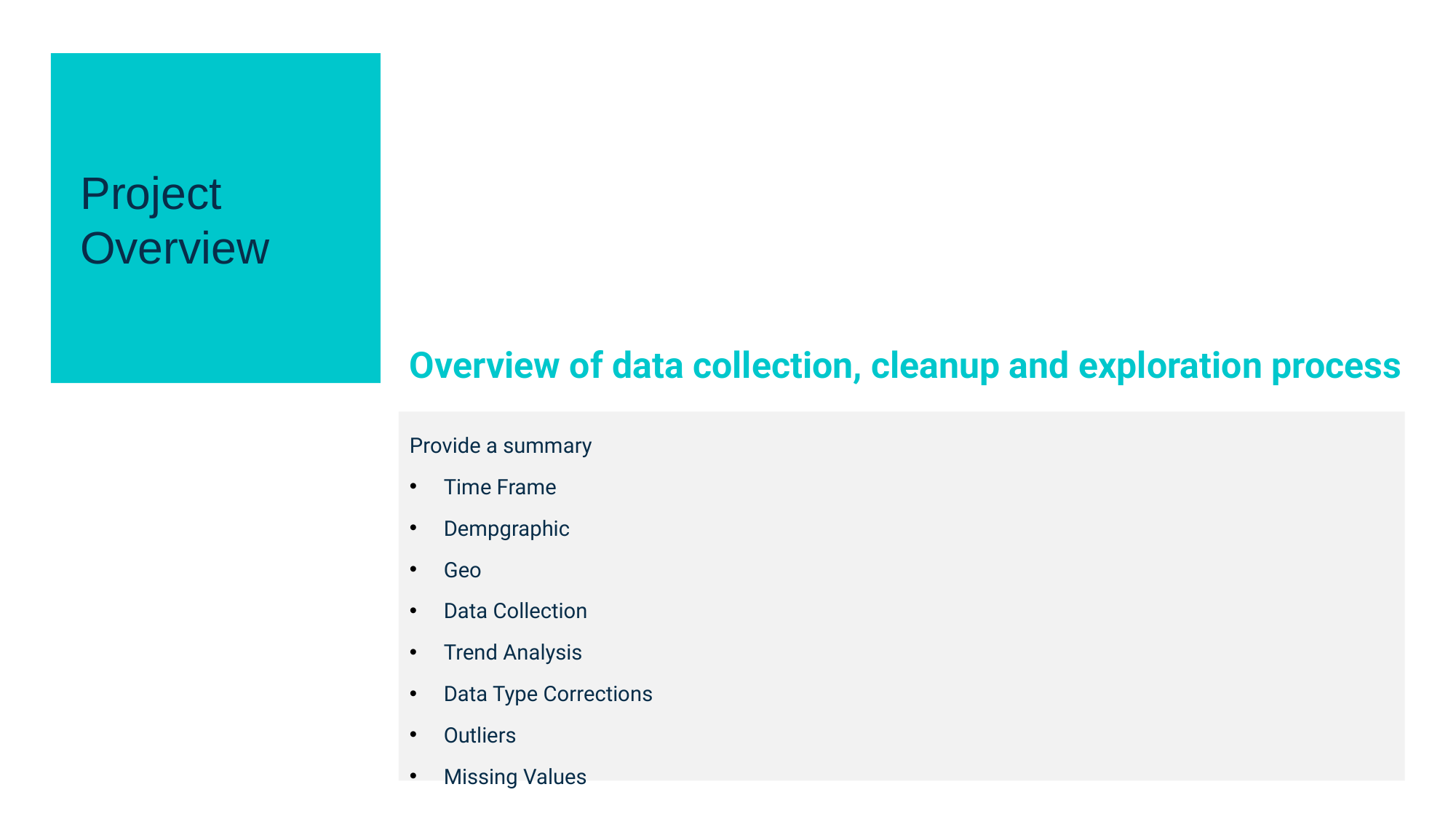

Project Overview
Overview of data collection, cleanup and exploration process

Provide a summary
Time Frame
Dempgraphic
Geo
Data Collection
Trend Analysis
Data Type Corrections
Outliers
Missing Values